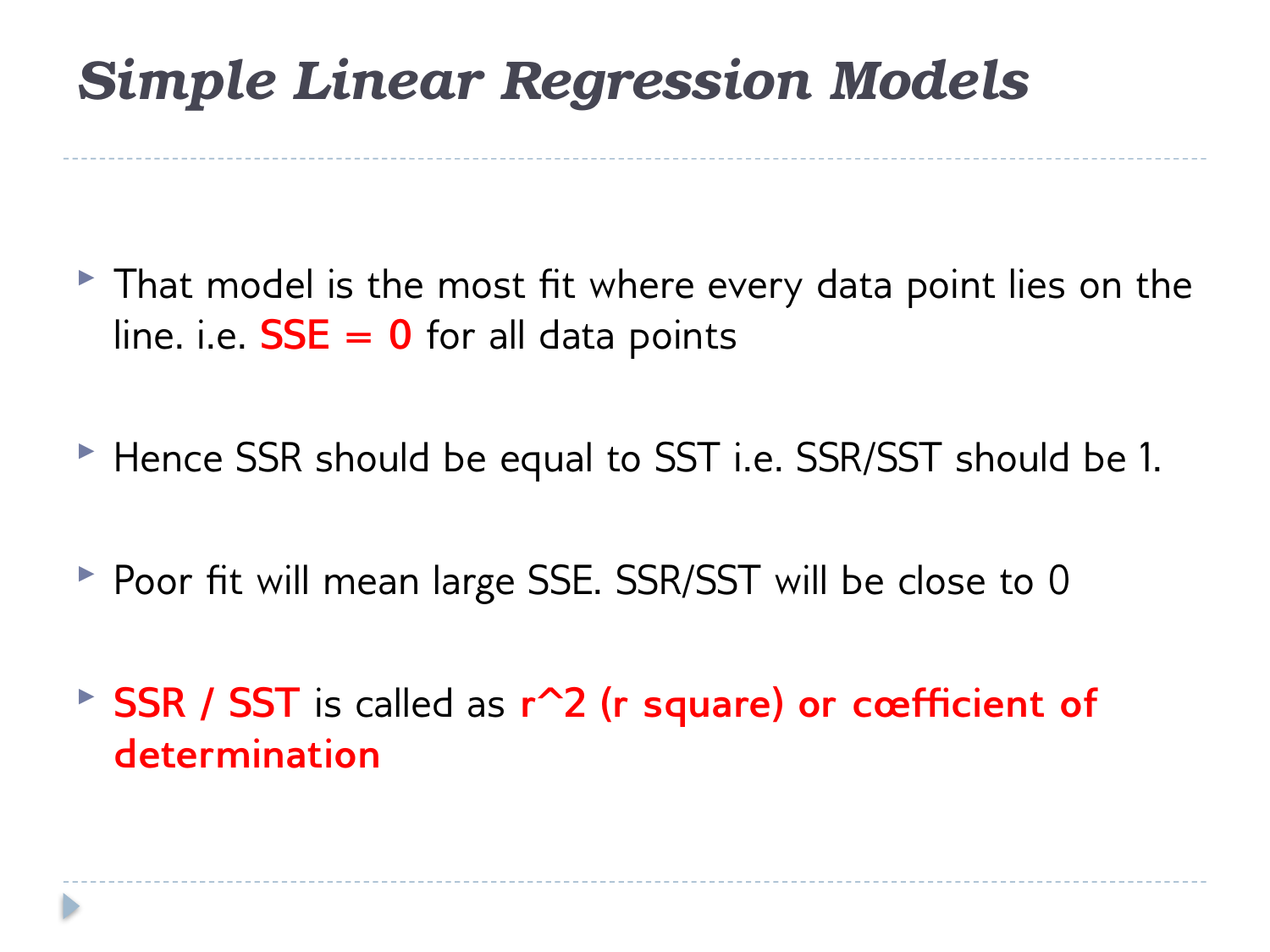

# Simple Linear Regression Models

That model is the most fit where every data point lies on the line. i.e. SSE = 0 for all data points

Hence SSR should be equal to SST i.e. SSR/SST should be 1.

Poor fit will mean large SSE. SSR/SST will be close to 0

SSR / SST is called as r^2 (r square) or coefficient of determination